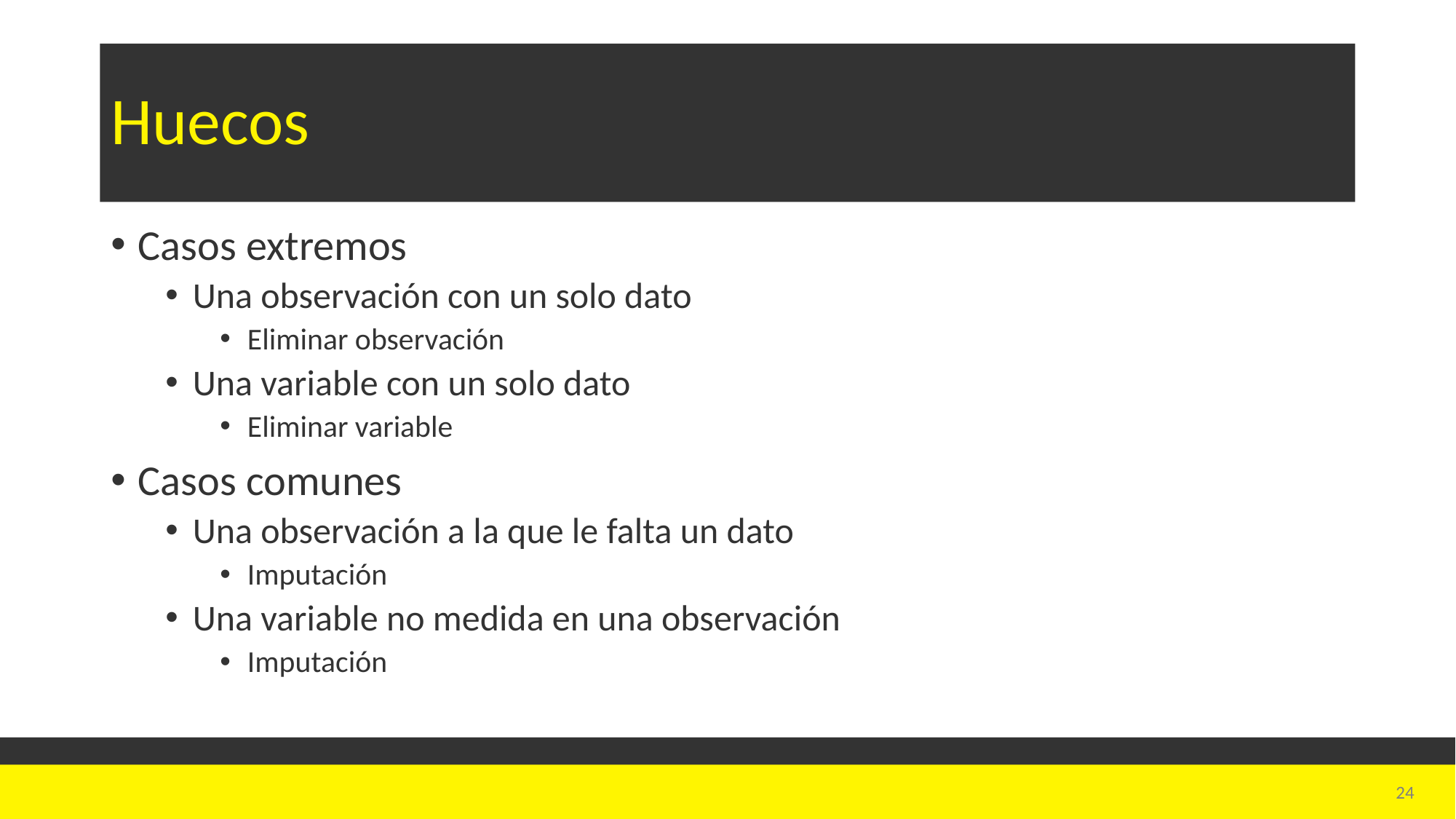

# Huecos
Casos extremos
Una observación con un solo dato
Eliminar observación
Una variable con un solo dato
Eliminar variable
Casos comunes
Una observación a la que le falta un dato
Imputación
Una variable no medida en una observación
Imputación